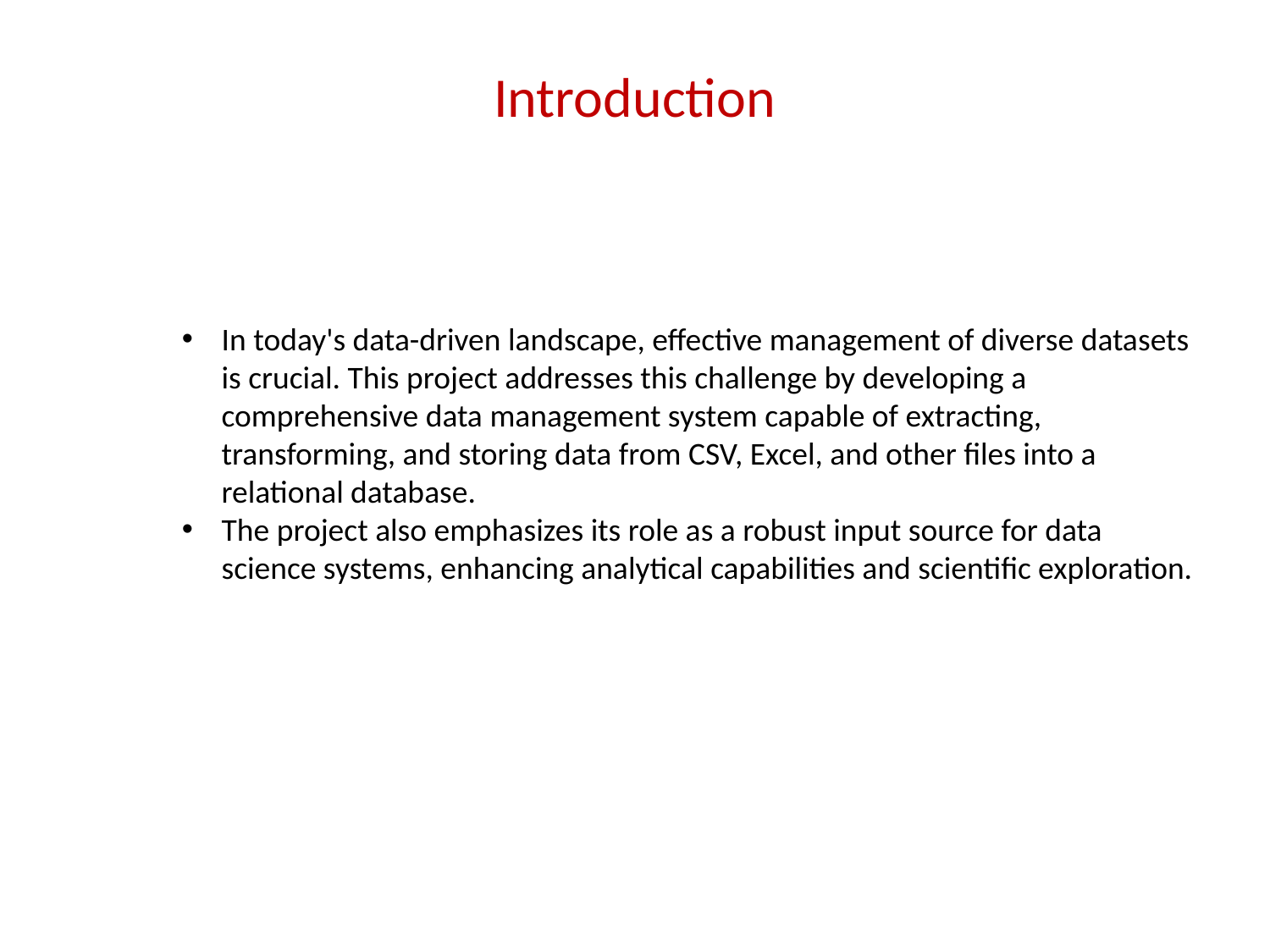

# Introduction
In today's data-driven landscape, effective management of diverse datasets is crucial. This project addresses this challenge by developing a comprehensive data management system capable of extracting, transforming, and storing data from CSV, Excel, and other files into a relational database.
The project also emphasizes its role as a robust input source for data science systems, enhancing analytical capabilities and scientific exploration.